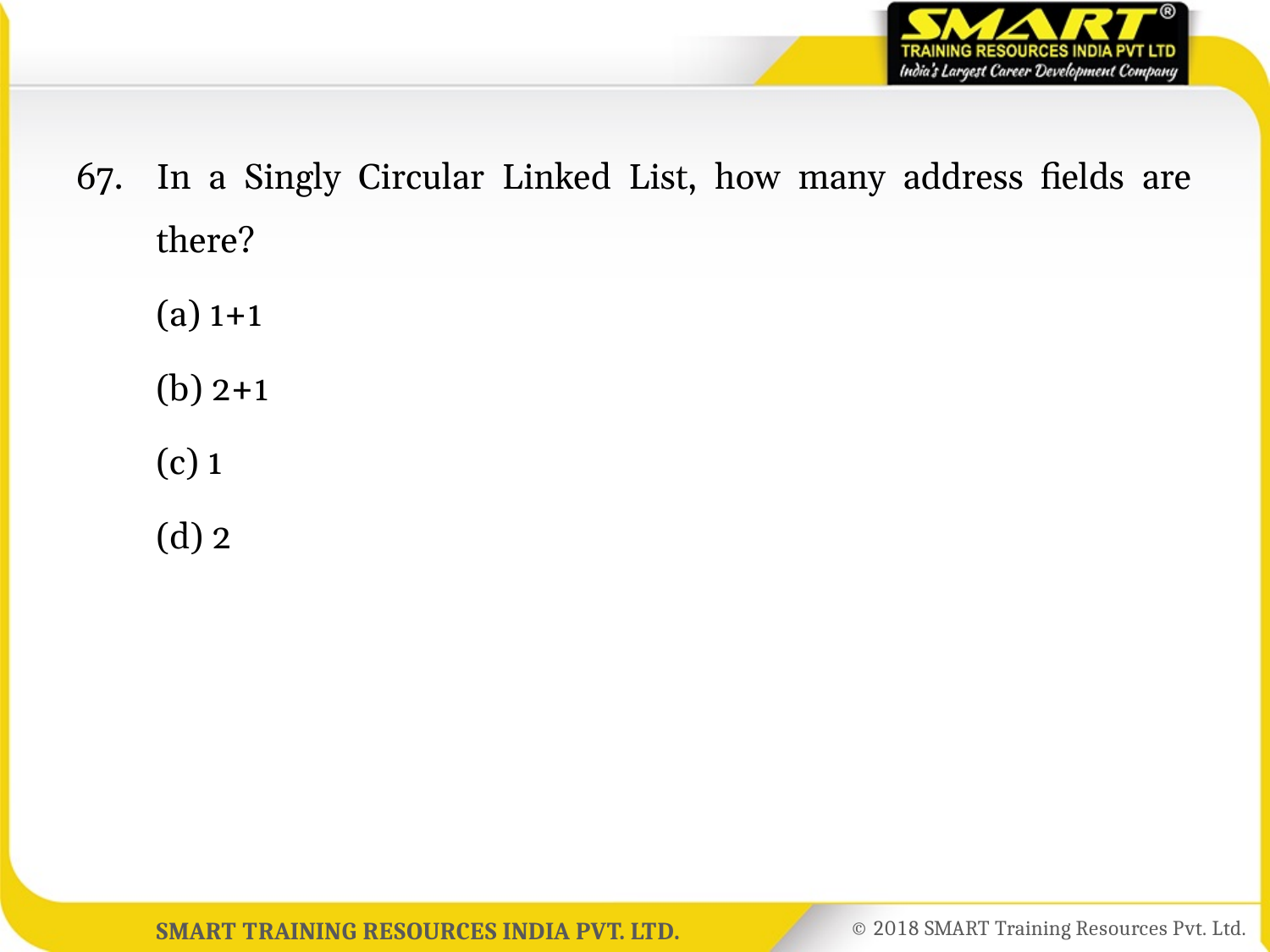

67.	In a Singly Circular Linked List, how many address fields are there?
	(a) 1+1
	(b) 2+1
	(c) 1
	(d) 2